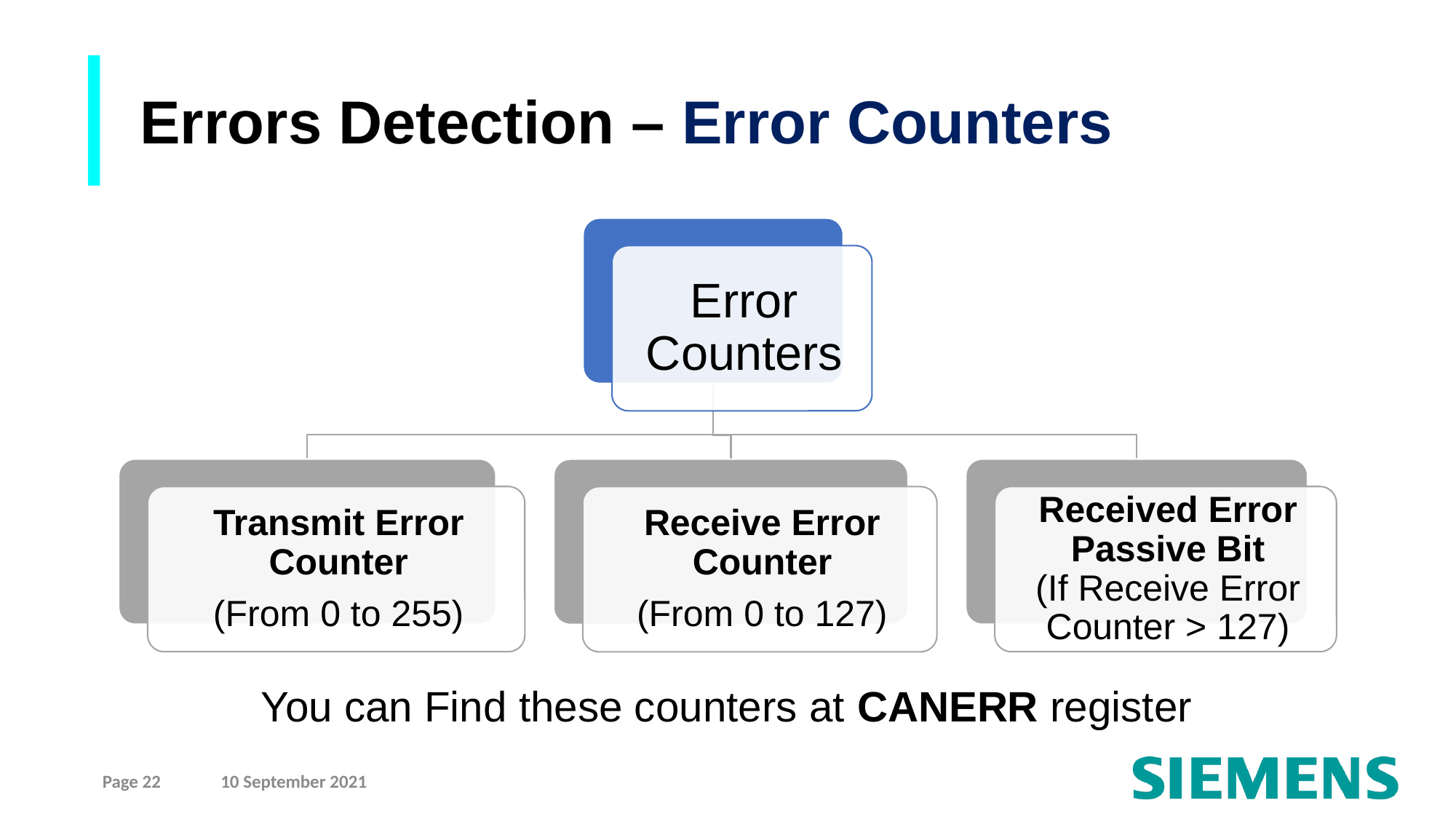

Errors Detection – Error Counters
Error Counters
Transmit Error Counter
(From 0 to 255)
Receive Error Counter
(From 0 to 127)
Received Error Passive Bit
(If Receive Error Counter > 127)
You can Find these counters at CANERR register
Page 22
10 September 2021